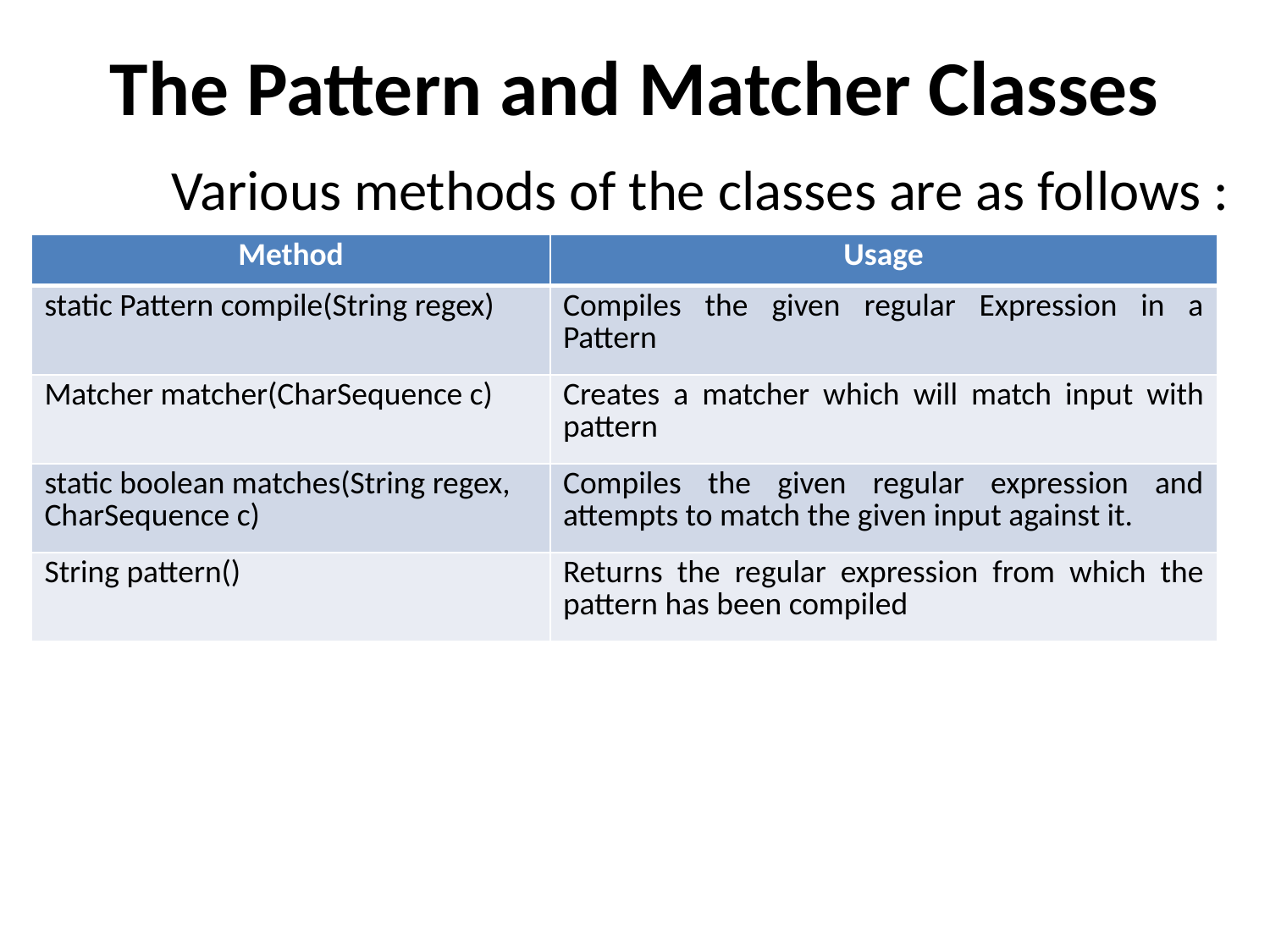

# The Pattern and Matcher Classes
	Various methods of the classes are as follows :
| Method | Usage |
| --- | --- |
| static Pattern compile(String regex) | Compiles the given regular Expression in a Pattern |
| Matcher matcher(CharSequence c) | Creates a matcher which will match input with pattern |
| static boolean matches(String regex, CharSequence c) | Compiles the given regular expression and attempts to match the given input against it. |
| String pattern() | Returns the regular expression from which the pattern has been compiled |